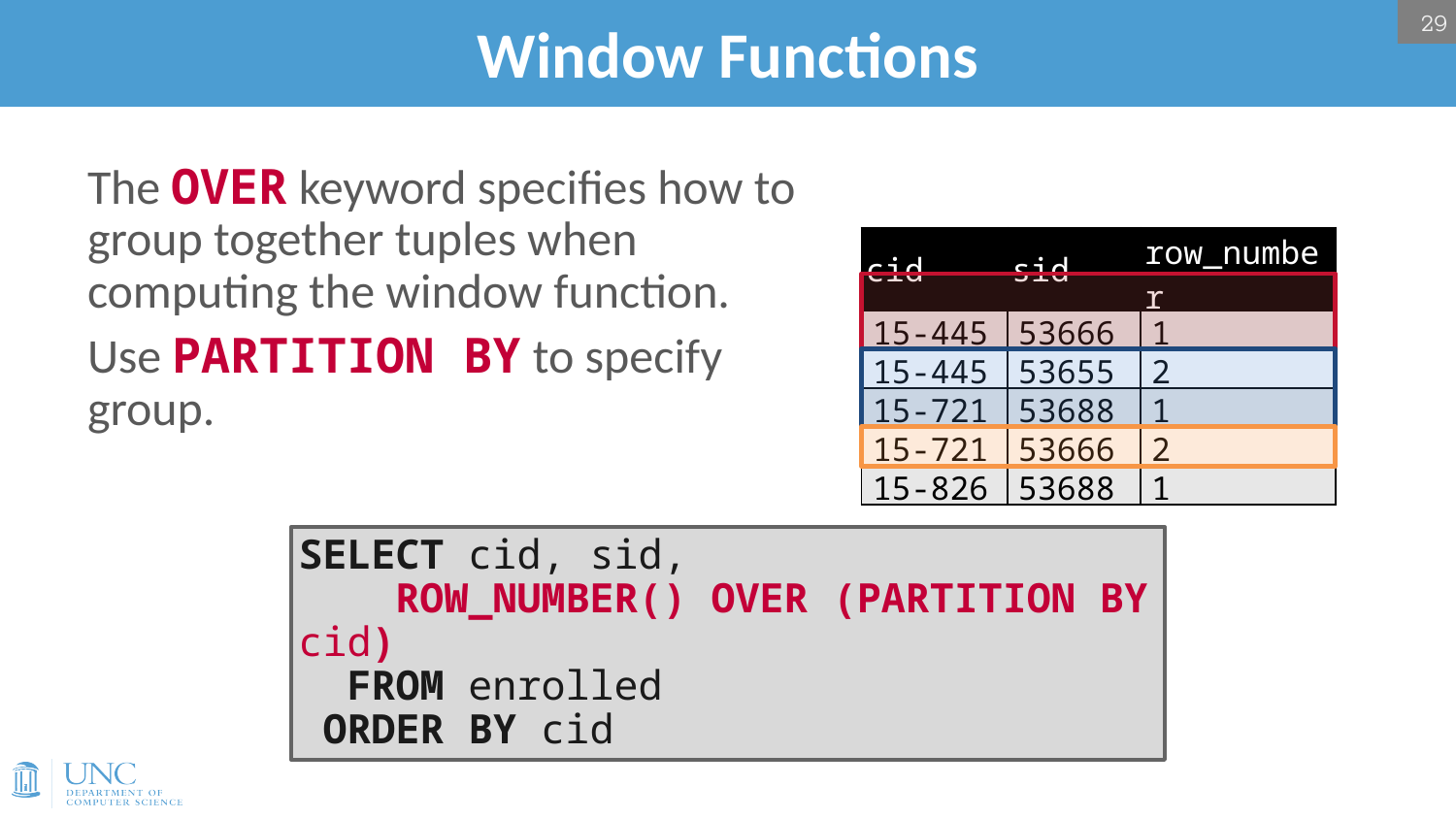

29
# Window Functions
The OVER keyword specifies how to group together tuples when computing the window function.
Use PARTITION BY to specify group.
| cid | sid | row\_number |
| --- | --- | --- |
| 15-445 | 53666 | 1 |
| 15-445 | 53655 | 2 |
| 15-721 | 53688 | 1 |
| 15-721 | 53666 | 2 |
| 15-826 | 53688 | 1 |

SELECT cid, sid,
    ROW_NUMBER() OVER (PARTITION BY cid)
  FROM enrolled
 ORDER BY cid